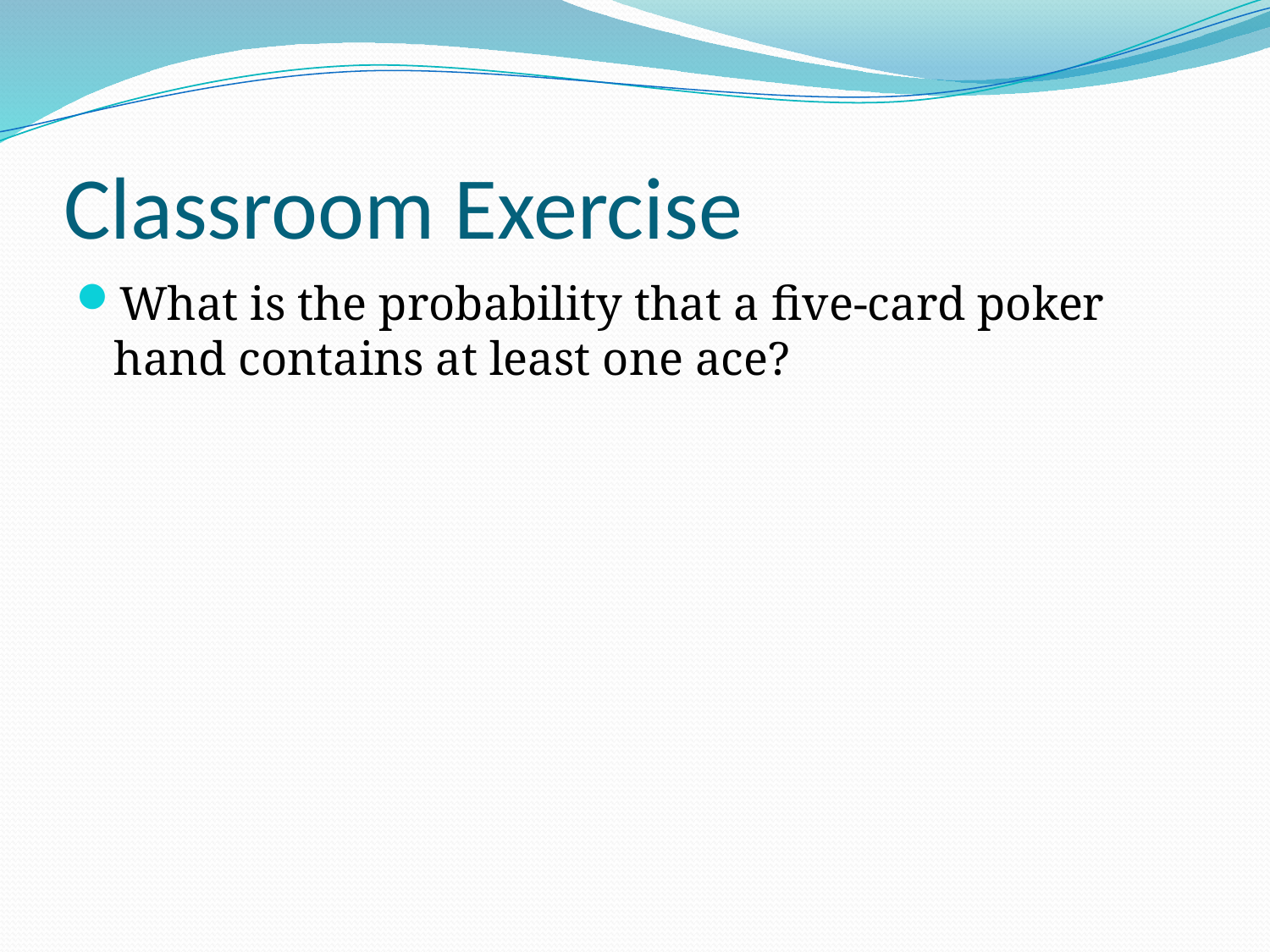

# Classroom Exercise
What is the probability that a ﬁve-card poker hand contains at least one ace?